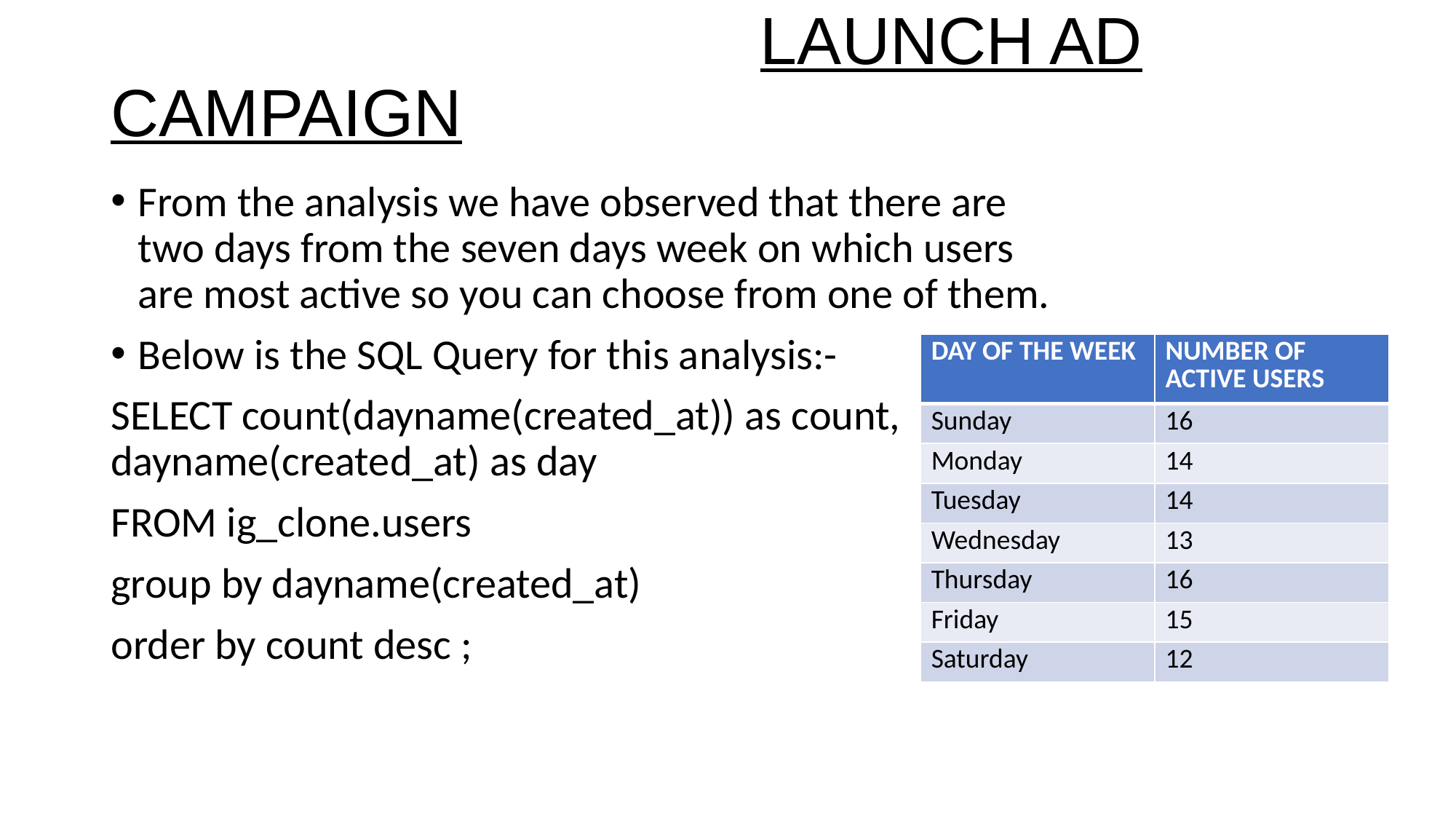

# LAUNCH AD CAMPAIGN
From the analysis we have observed that there are two days from the seven days week on which users are most active so you can choose from one of them.
Below is the SQL Query for this analysis:-
SELECT count(dayname(created_at)) as count, dayname(created_at) as day
FROM ig_clone.users
group by dayname(created_at)
order by count desc ;
| DAY OF THE WEEK | NUMBER OF ACTIVE USERS |
| --- | --- |
| Sunday | 16 |
| Monday | 14 |
| Tuesday | 14 |
| Wednesday | 13 |
| Thursday | 16 |
| Friday | 15 |
| Saturday | 12 |